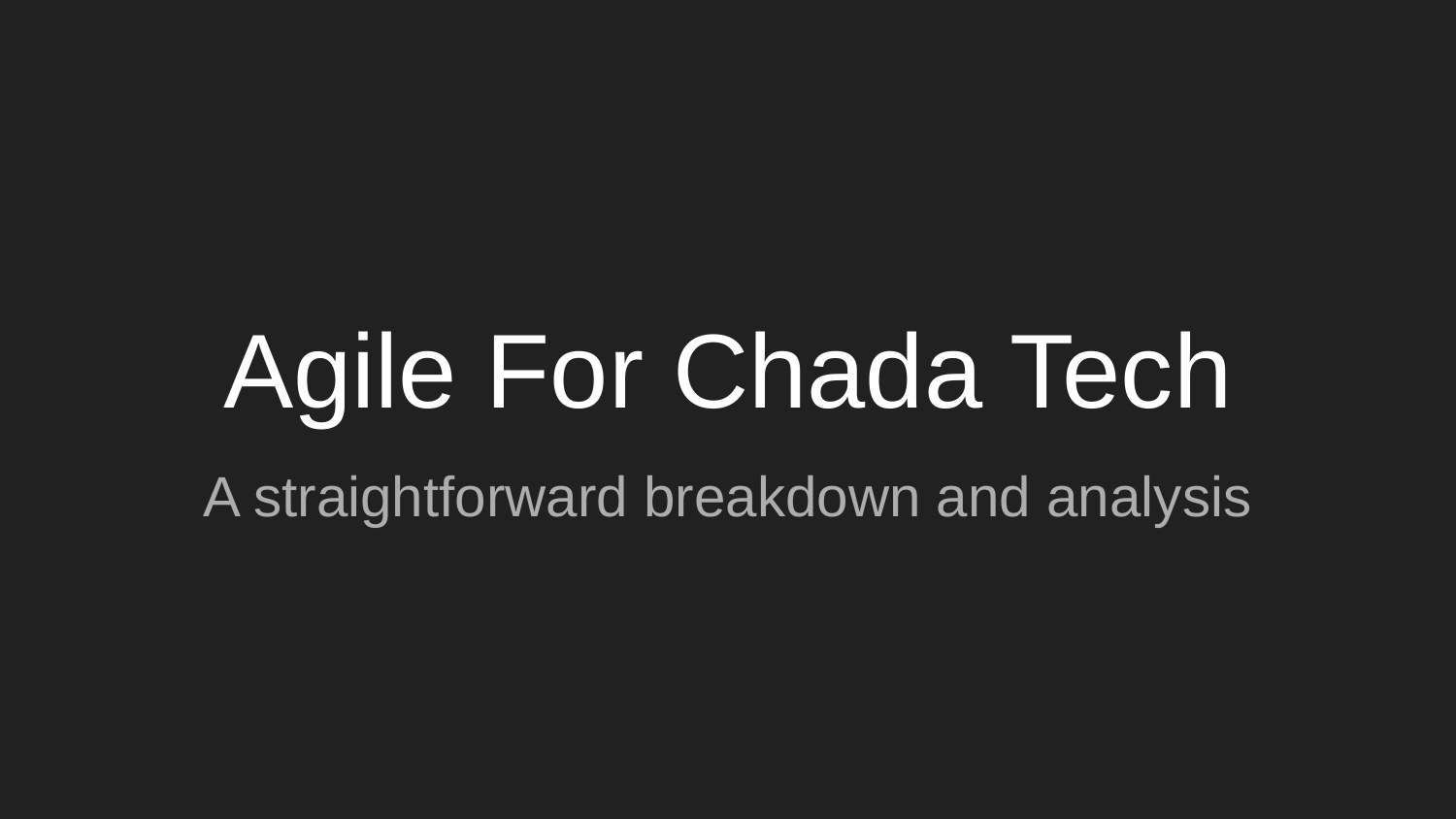

# Agile For Chada Tech
A straightforward breakdown and analysis